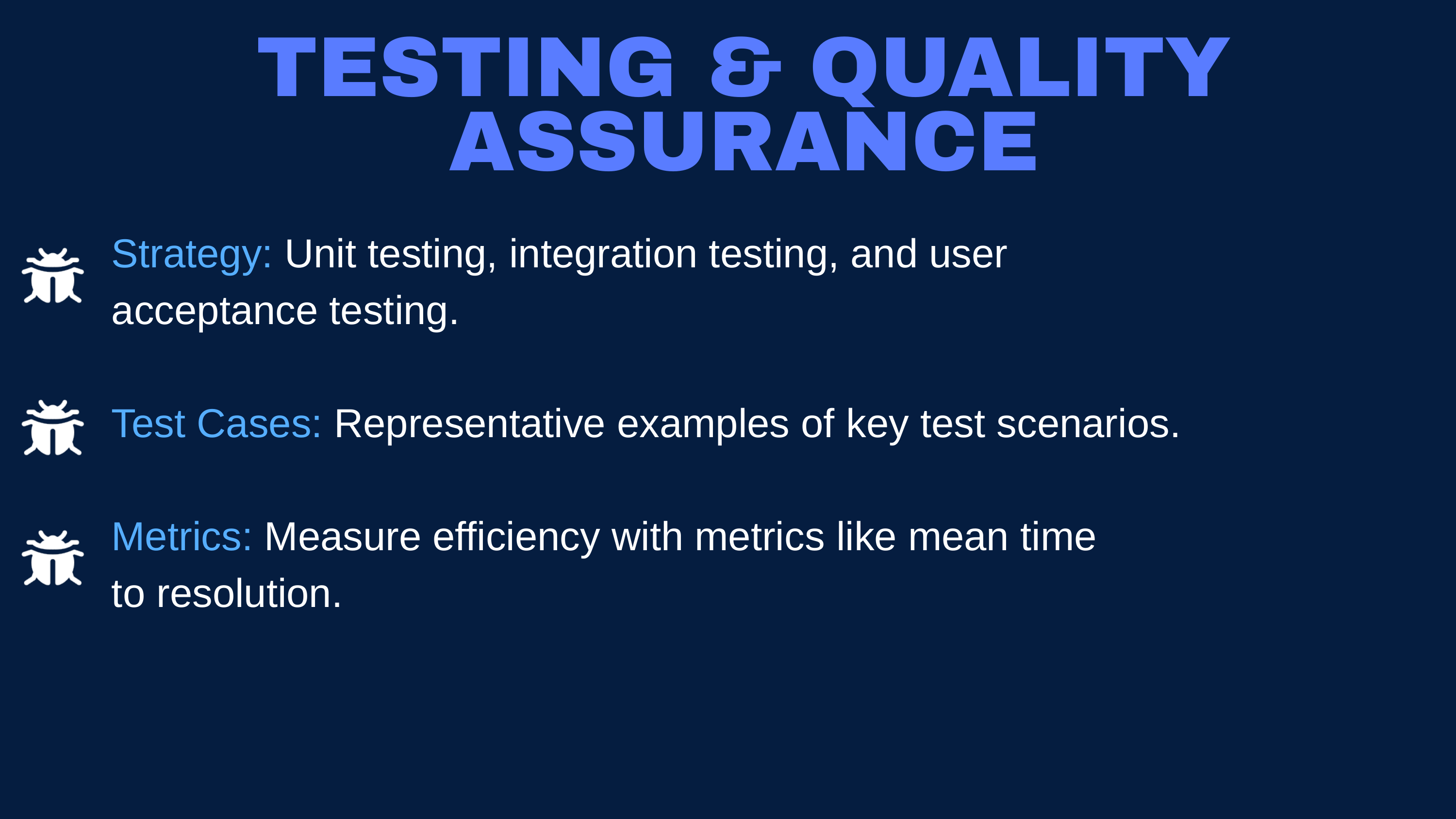

TESTING & QUALITY ASSURANCE
Strategy: Unit testing, integration testing, and user
acceptance testing.

Test Cases: Representative examples of key test scenarios.

Metrics: Measure efficiency with metrics like mean time
to resolution.